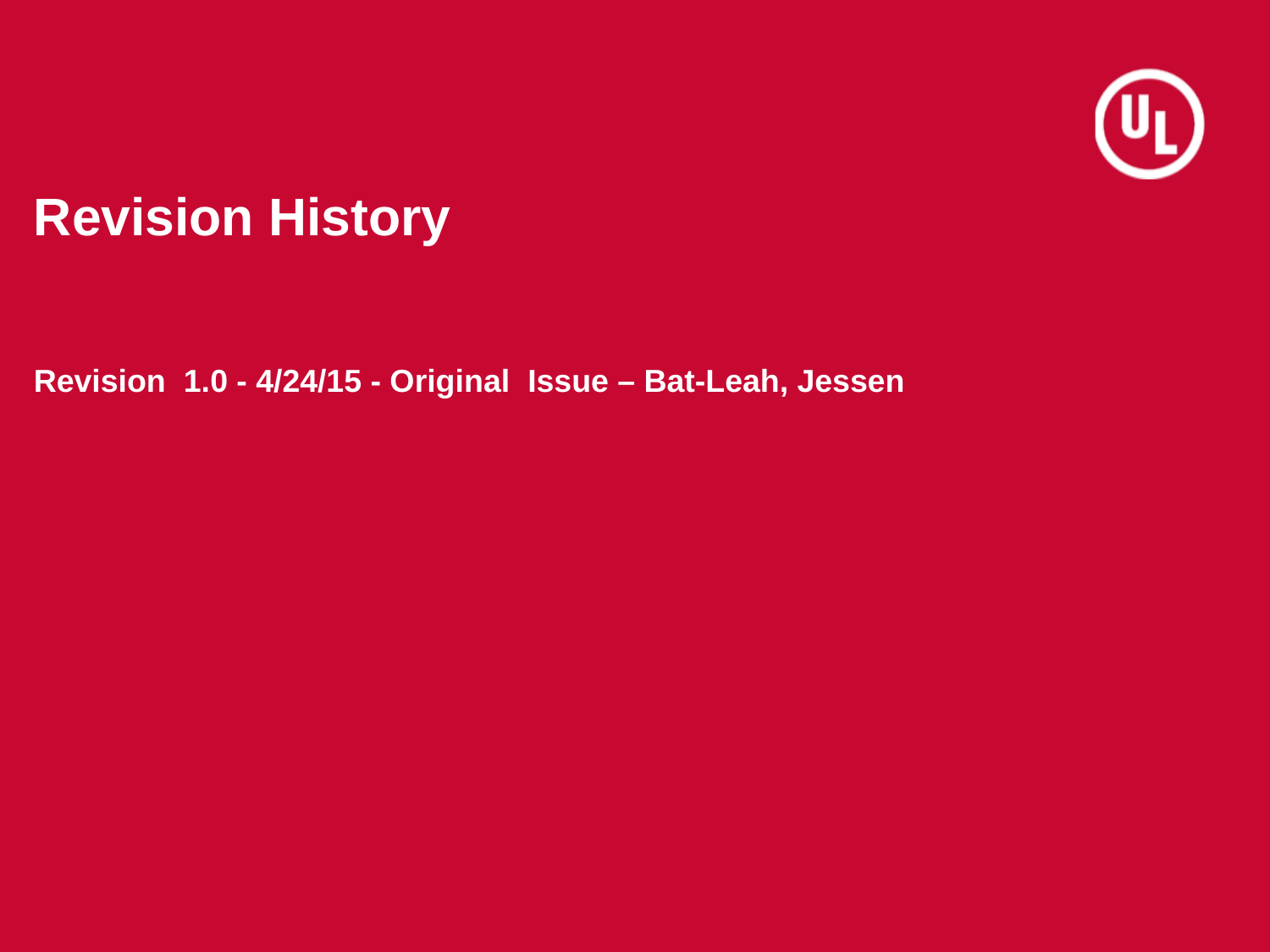

# Revision History Revision  1.0 - 4/24/15 - Original  Issue – Bat-Leah, Jessen